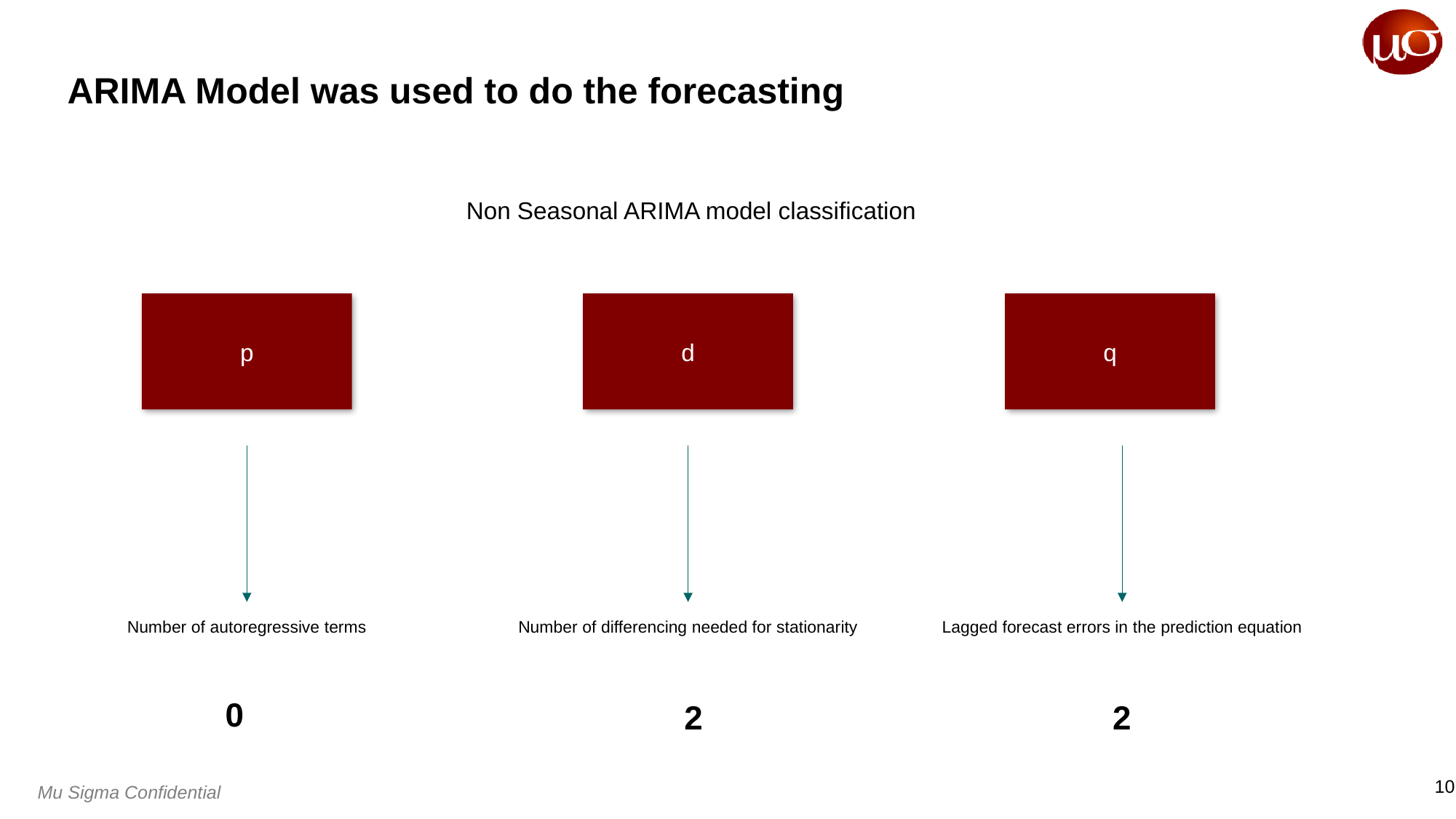

# ARIMA Model was used to do the forecasting
Non Seasonal ARIMA model classification

p
d
q
Number of autoregressive terms
Lagged forecast errors in the prediction equation
Number of differencing needed for stationarity
0
2
2